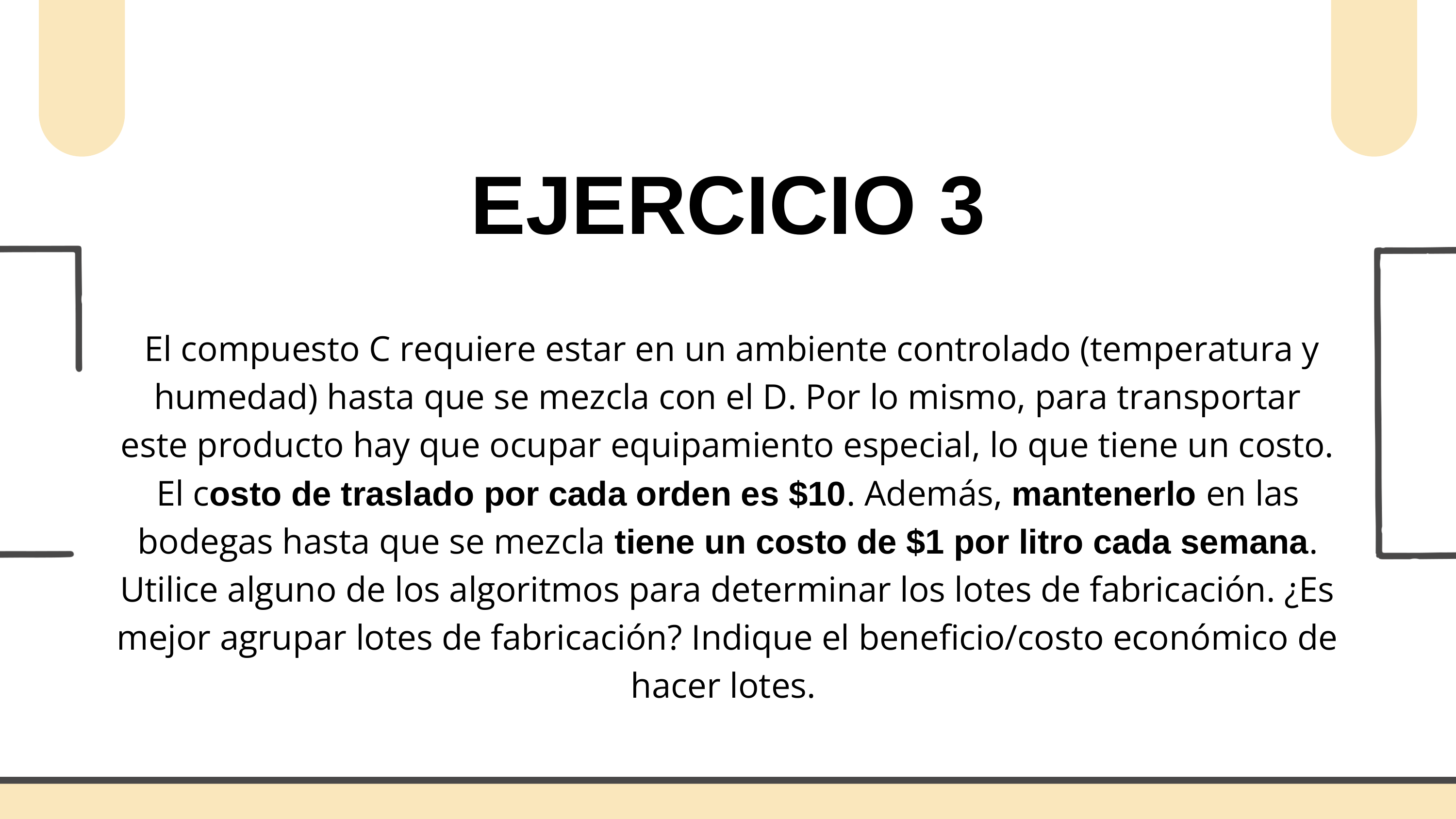

EJERCICIO 3

 El compuesto C requiere estar en un ambiente controlado (temperatura y humedad) hasta que se mezcla con el D. Por lo mismo, para transportar este producto hay que ocupar equipamiento especial, lo que tiene un costo. El costo de traslado por cada orden es $10. Además, mantenerlo en las bodegas hasta que se mezcla tiene un costo de $1 por litro cada semana. Utilice alguno de los algoritmos para determinar los lotes de fabricación. ¿Es mejor agrupar lotes de fabricación? Indique el beneficio/costo económico de hacer lotes.